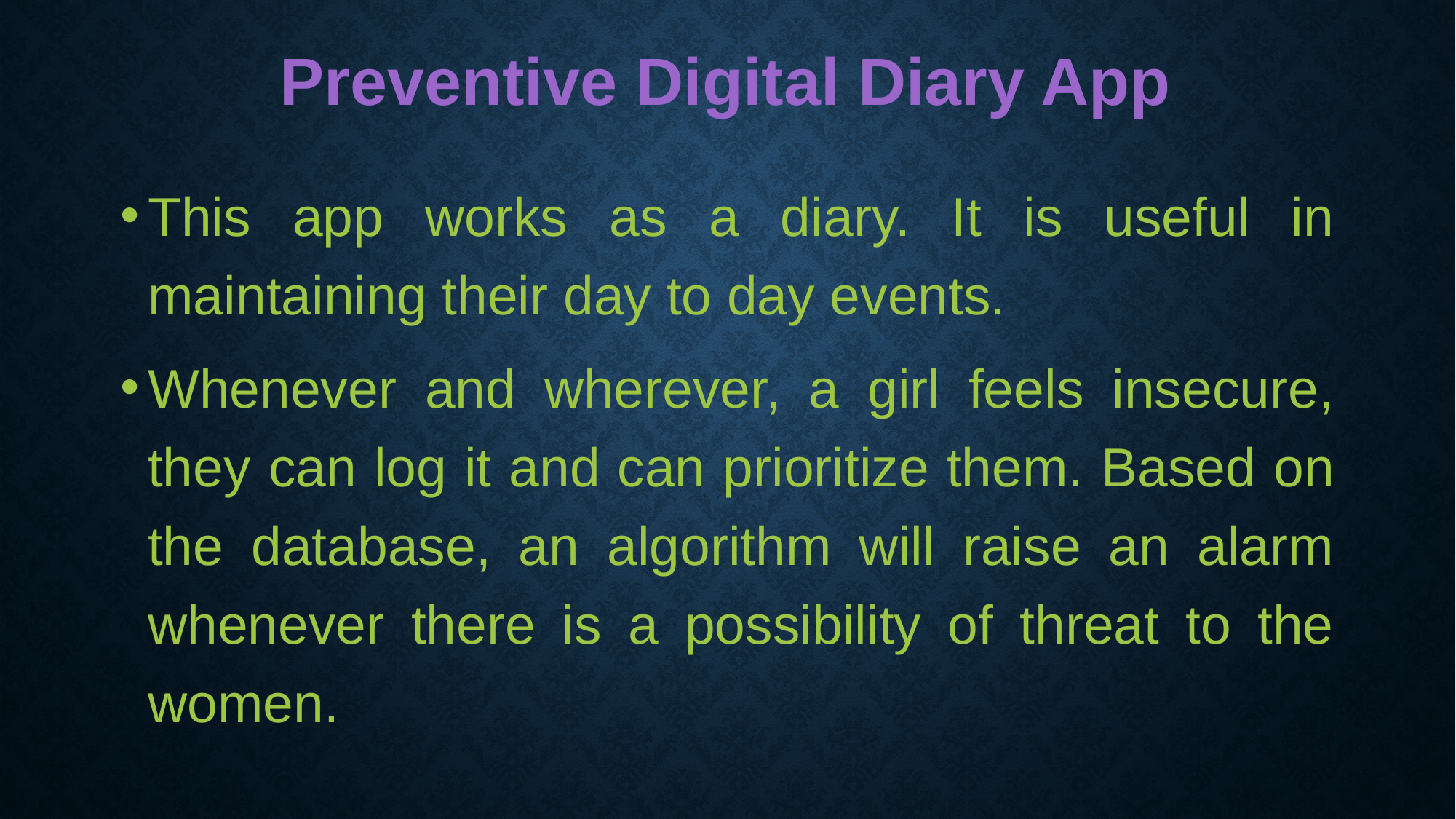

Preventive Digital Diary App
This app works as a diary. It is useful in maintaining their day to day events.
Whenever and wherever, a girl feels insecure, they can log it and can prioritize them. Based on the database, an algorithm will raise an alarm whenever there is a possibility of threat to the women.